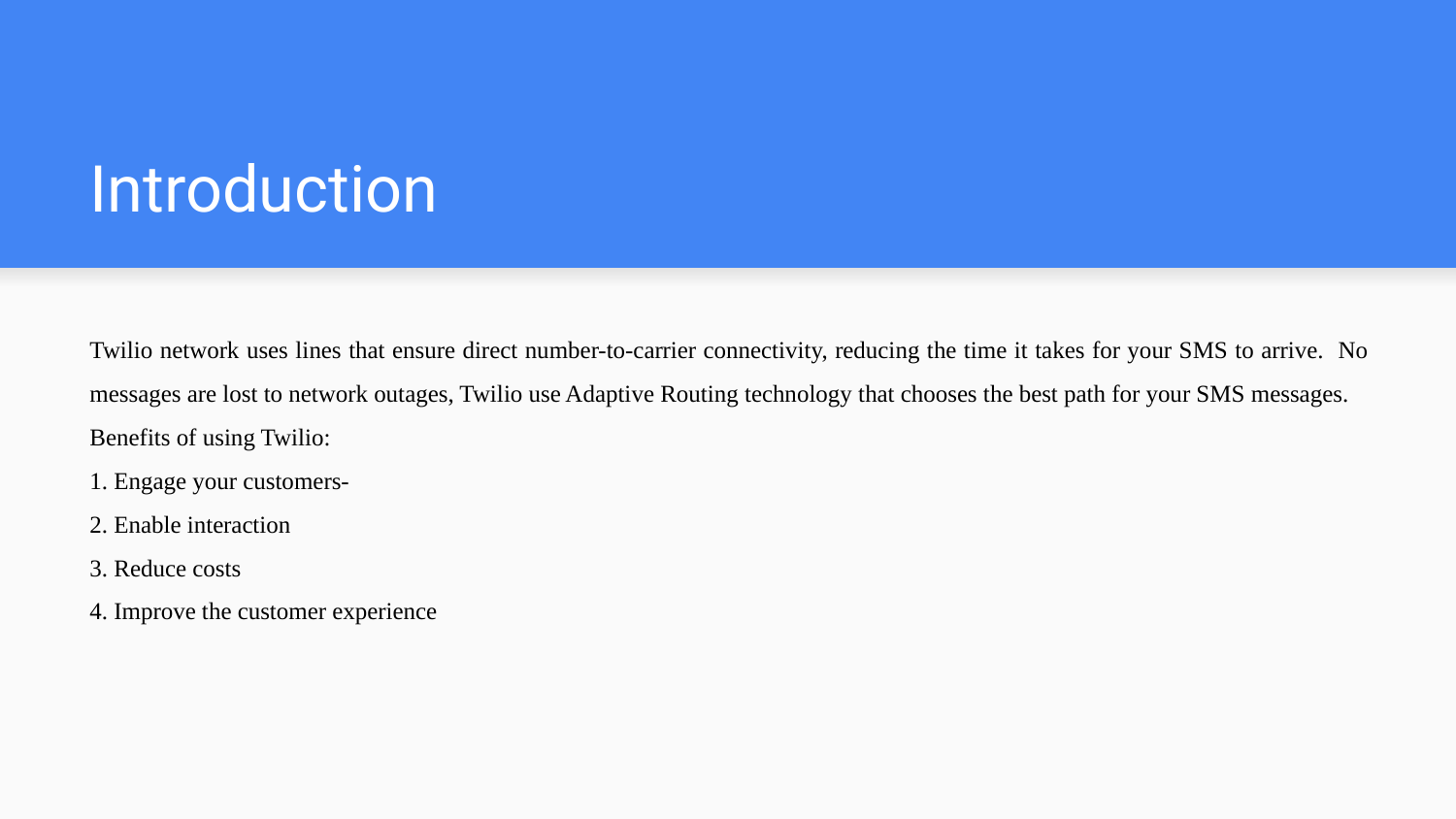

# Introduction
Twilio network uses lines that ensure direct number-to-carrier connectivity, reducing the time it takes for your SMS to arrive.  No messages are lost to network outages, Twilio use Adaptive Routing technology that chooses the best path for your SMS messages.
Benefits of using Twilio:
1. Engage your customers-
2. Enable interaction
3. Reduce costs
4. Improve the customer experience